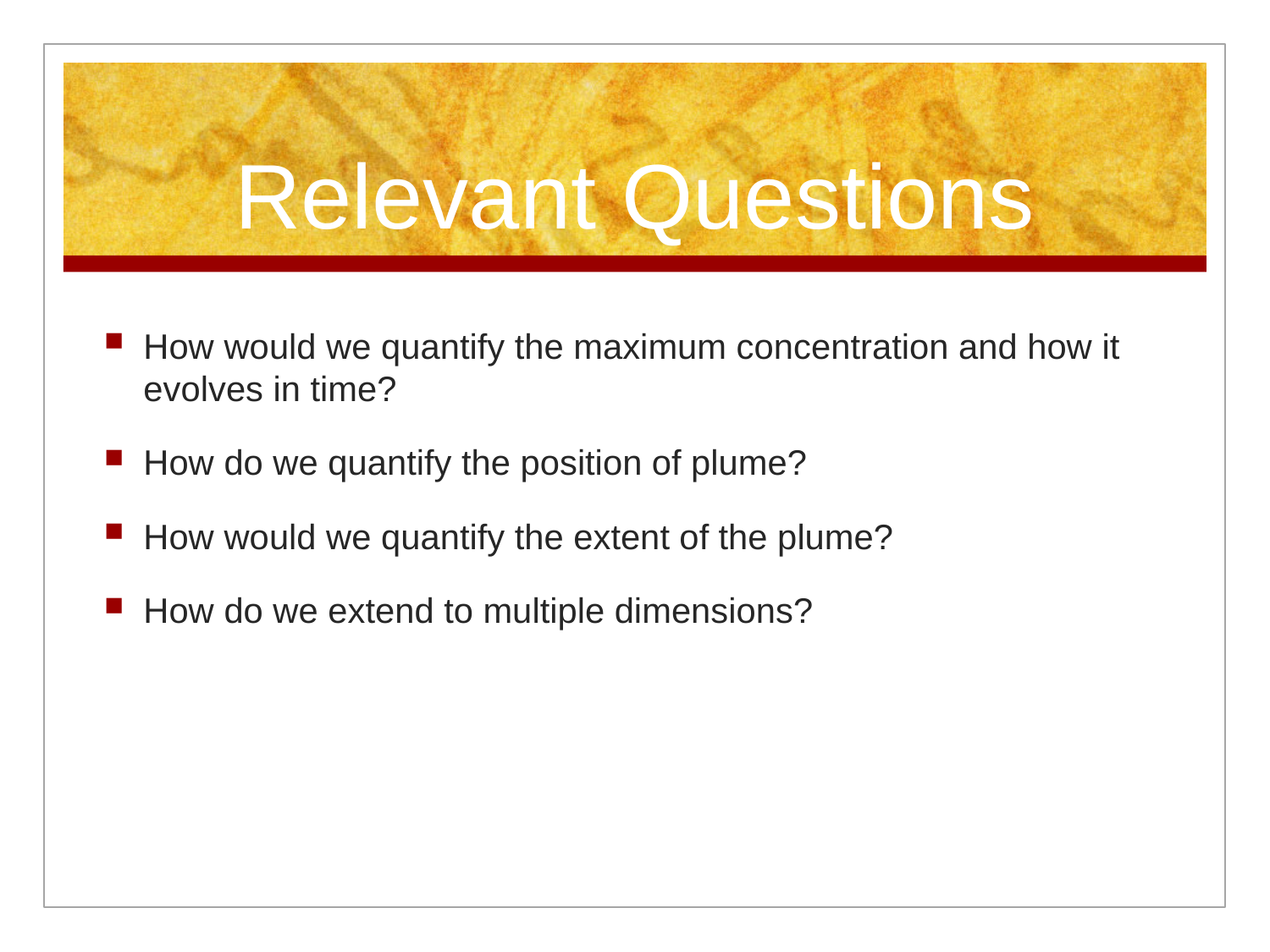

# Relevant Questions
How would we quantify the maximum concentration and how it evolves in time?
How do we quantify the position of plume?
How would we quantify the extent of the plume?
How do we extend to multiple dimensions?